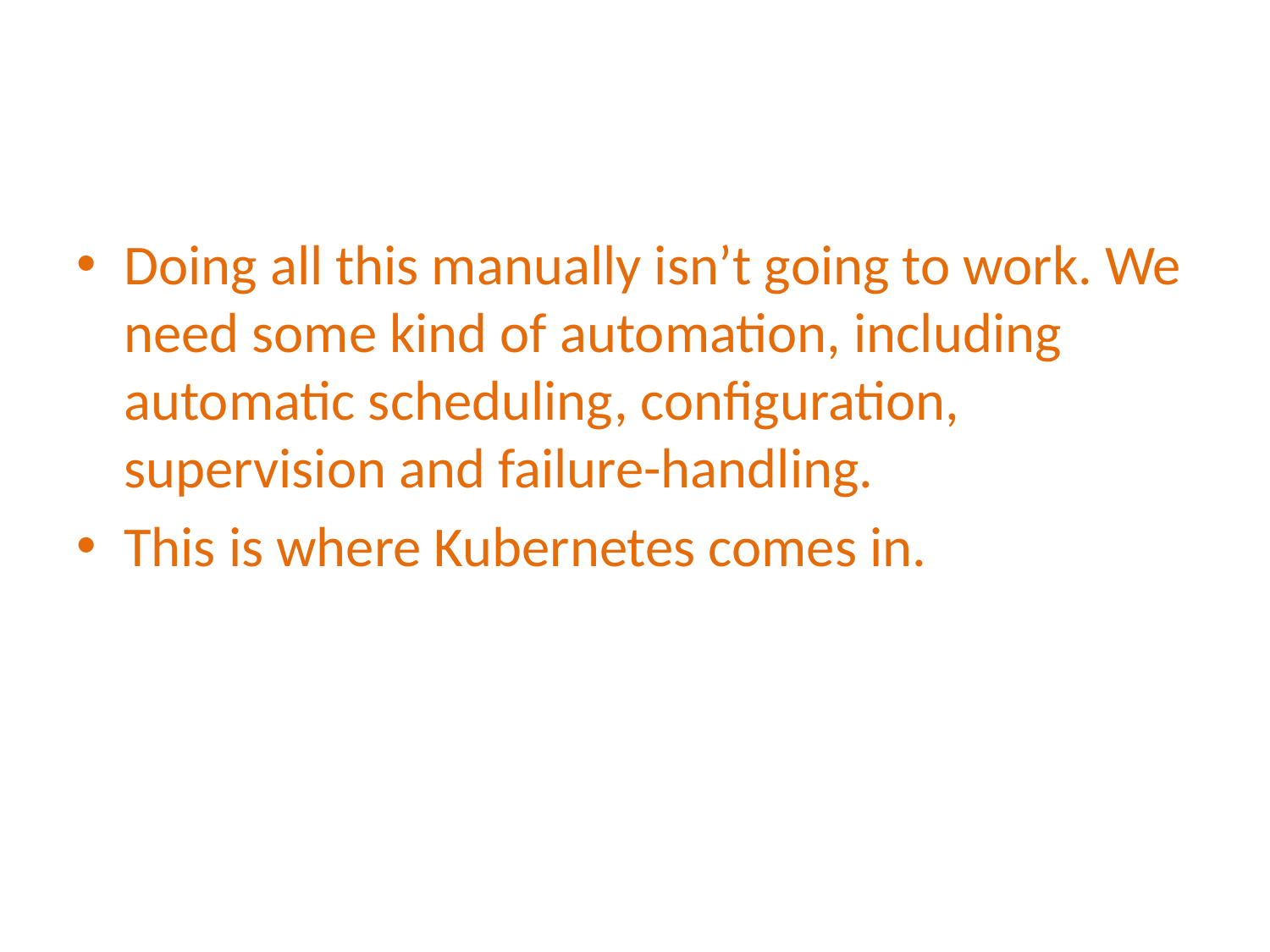

#
Doing all this manually isn’t going to work. We need some kind of automation, including automatic scheduling, configuration, supervision and failure-handling.
This is where Kubernetes comes in.